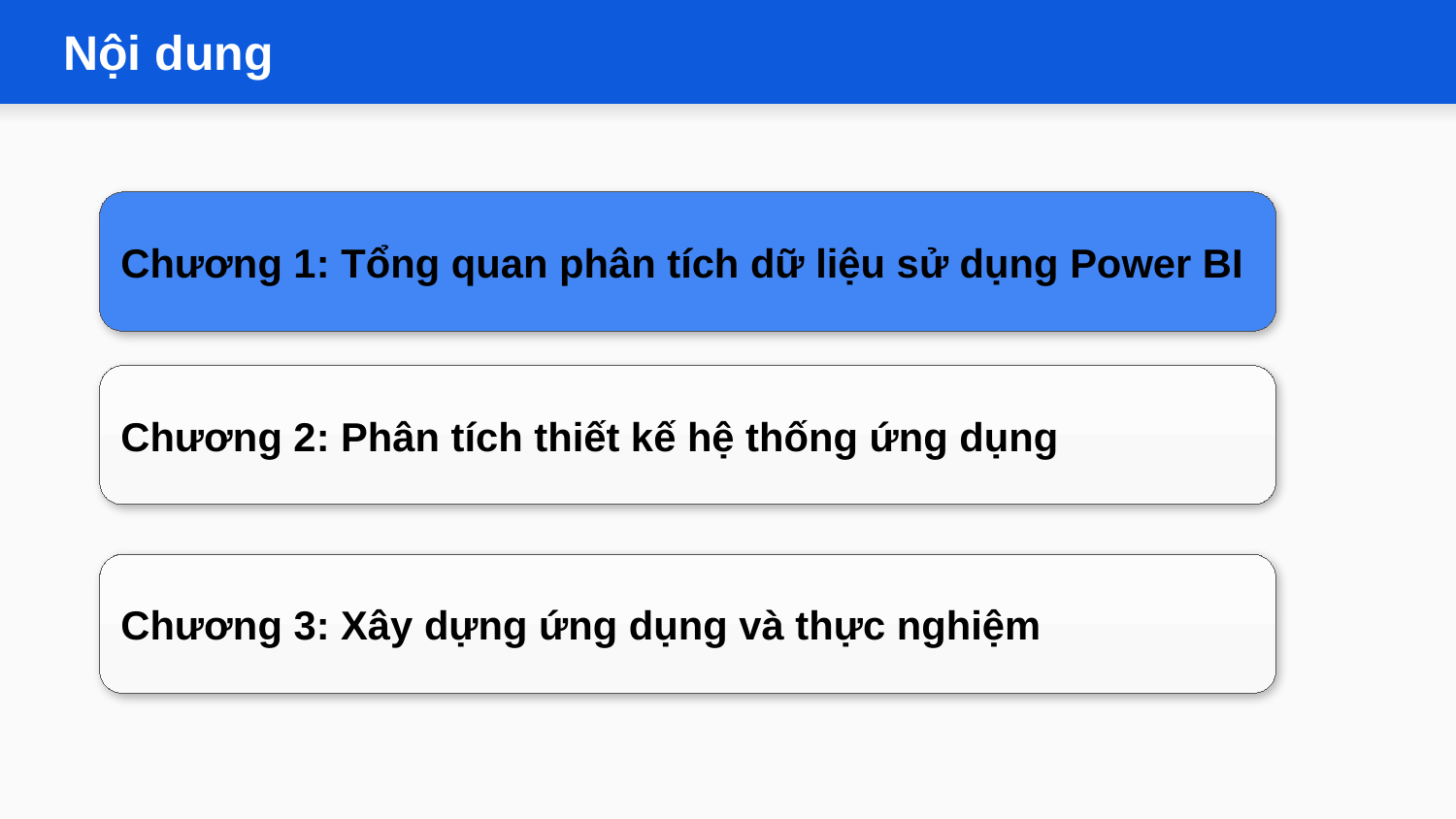

# Nội dung
Chương 1: Tổng quan phân tích dữ liệu sử dụng Power BI
Chương 2: Phân tích thiết kế hệ thống ứng dụng
Chương 3: Xây dựng ứng dụng và thực nghiệm